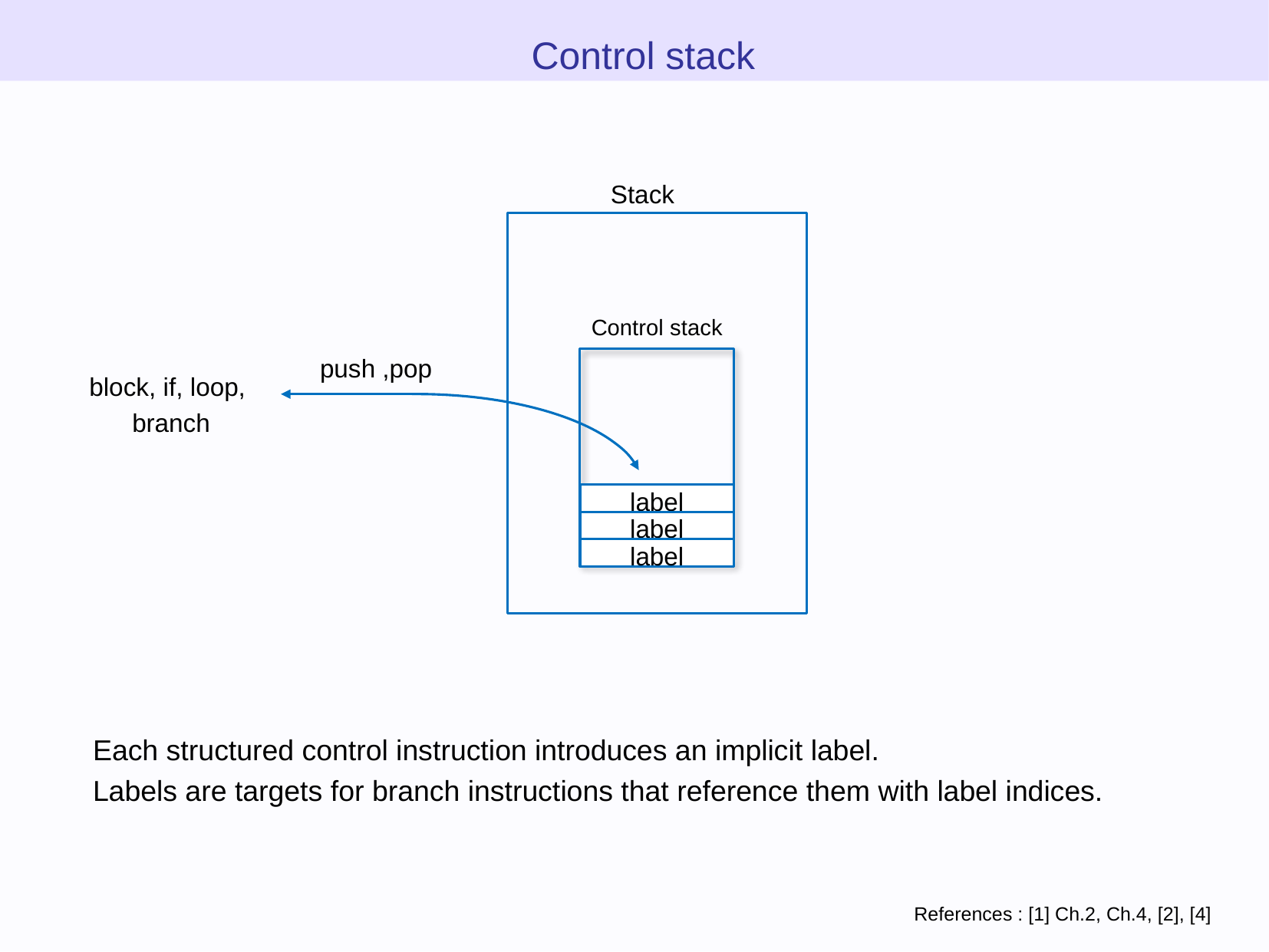

Control stack
Stack

Control stack
push ,pop

block, if, loop,
 branch

label
label
label
Each structured control instruction introduces an implicit label.
Labels are targets for branch instructions that reference them with label indices.

References : [1] Ch.2, Ch.4, [2], [4]